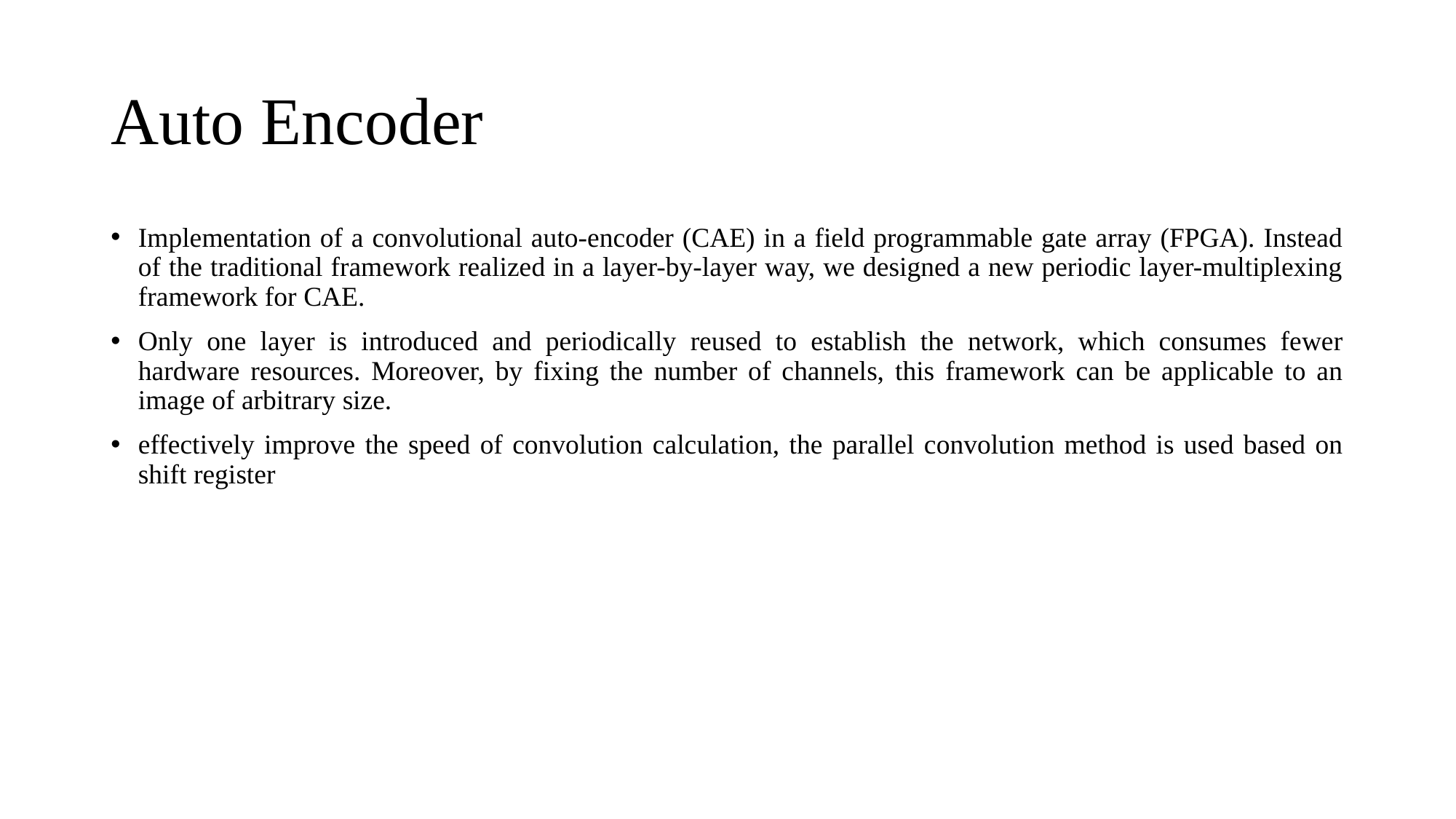

# Auto Encoder
Implementation of a convolutional auto-encoder (CAE) in a field programmable gate array (FPGA). Instead of the traditional framework realized in a layer-by-layer way, we designed a new periodic layer-multiplexing framework for CAE.
Only one layer is introduced and periodically reused to establish the network, which consumes fewer hardware resources. Moreover, by fixing the number of channels, this framework can be applicable to an image of arbitrary size.
effectively improve the speed of convolution calculation, the parallel convolution method is used based on shift register